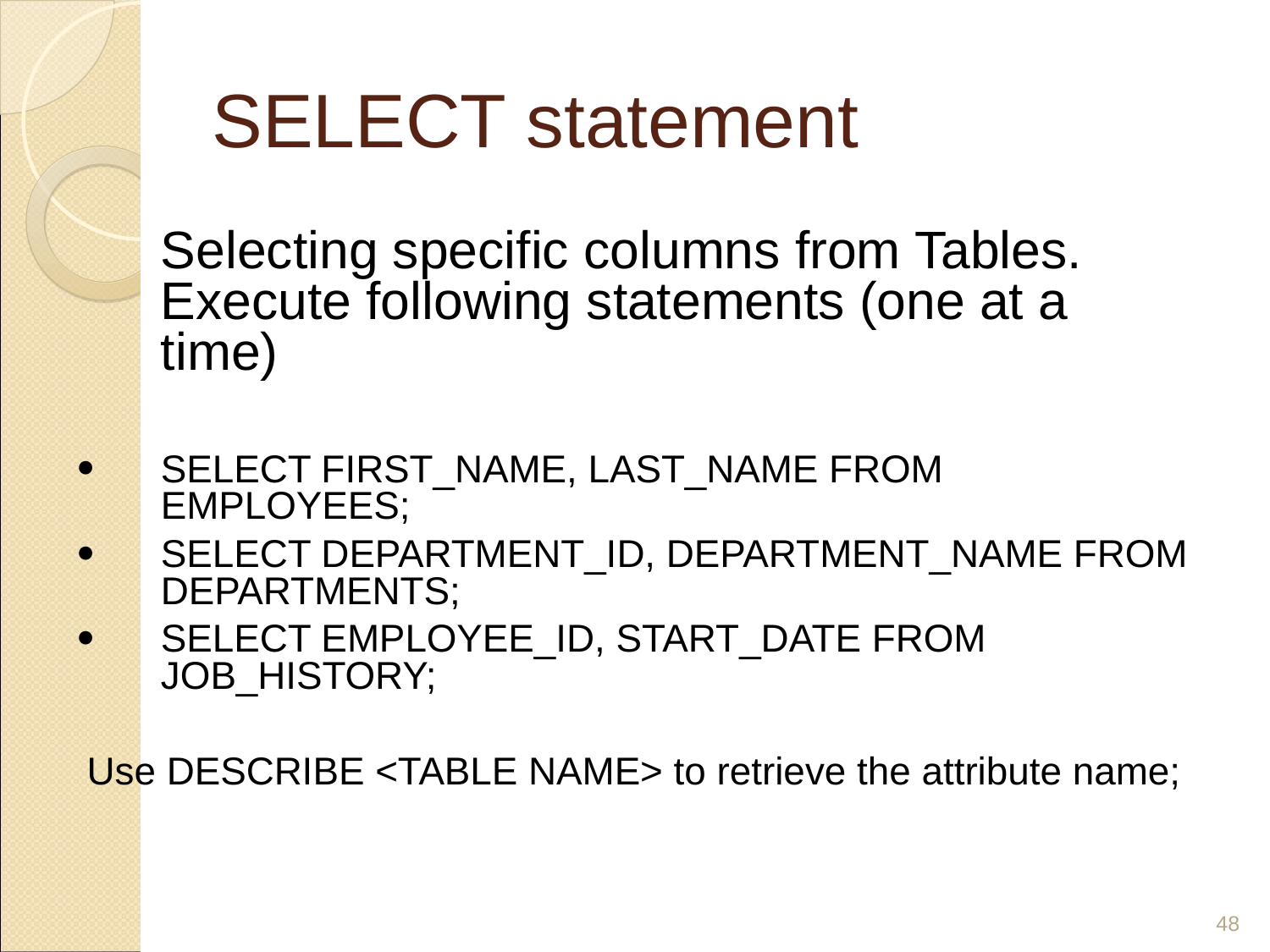

# SELECT statement
	Selecting specific columns from Tables. Execute following statements (one at a time)

SELECT FIRST_NAME, LAST_NAME FROM EMPLOYEES;
SELECT DEPARTMENT_ID, DEPARTMENT_NAME FROM DEPARTMENTS;
SELECT EMPLOYEE_ID, START_DATE FROM JOB_HISTORY;

 Use DESCRIBE <TABLE NAME> to retrieve the attribute name;

48